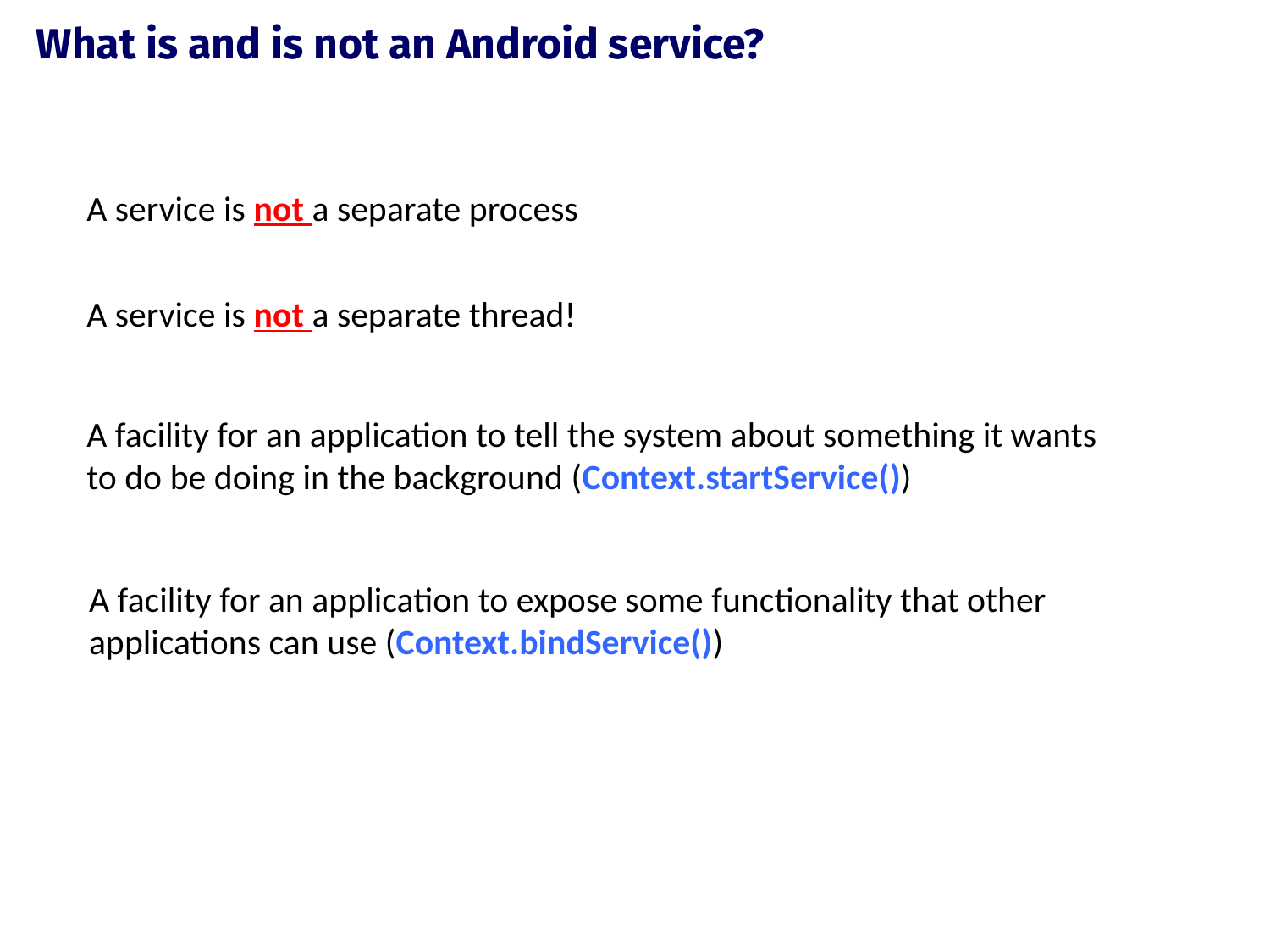

# What is and is not an Android service?
A service is not a separate process
A service is not a separate thread!
A facility for an application to tell the system about something it wants to do be doing in the background (Context.startService())
A facility for an application to expose some functionality that other applications can use (Context.bindService())